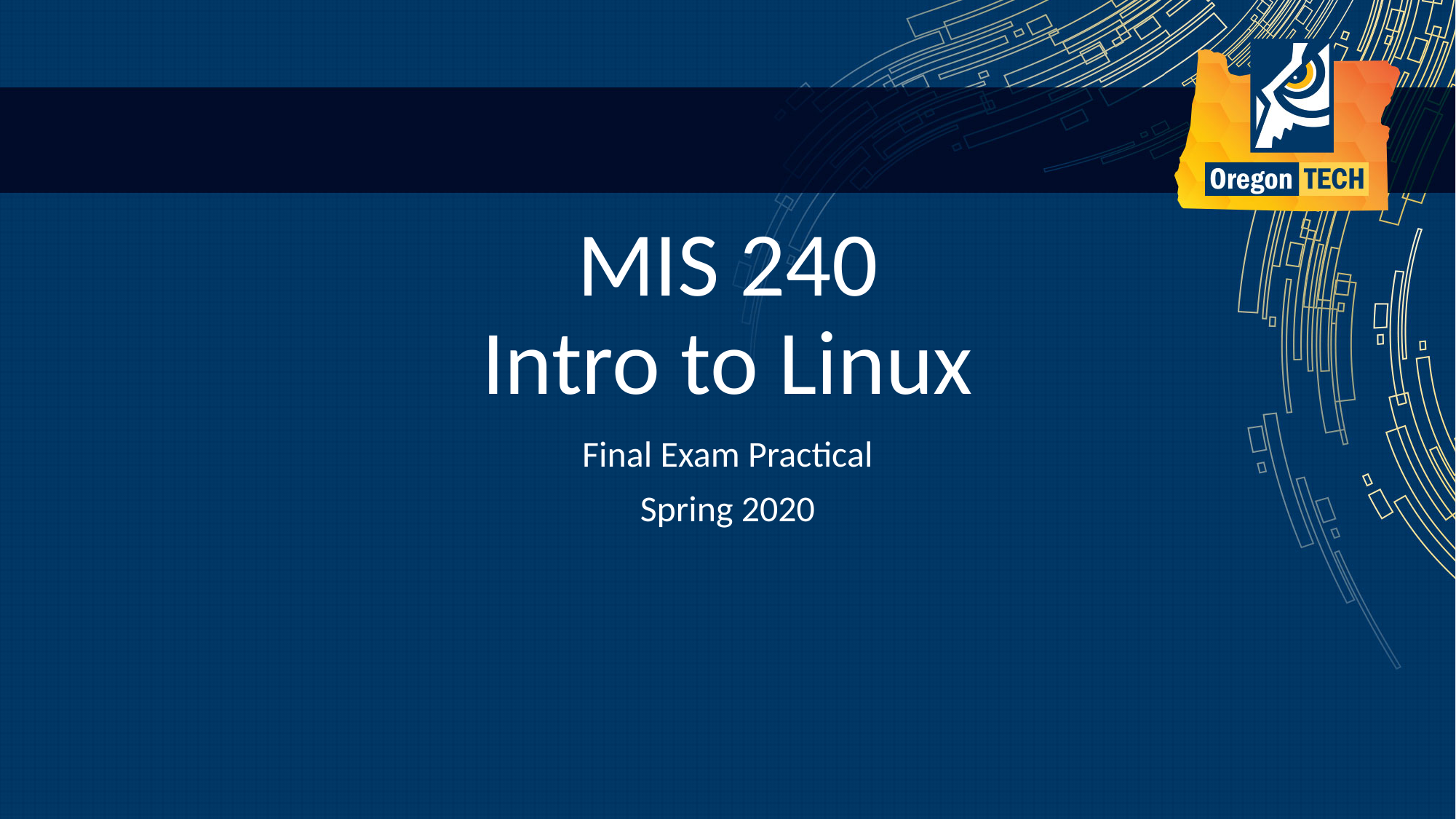

# MIS 240 Intro to Linux
Final Exam Practical
Spring 2020